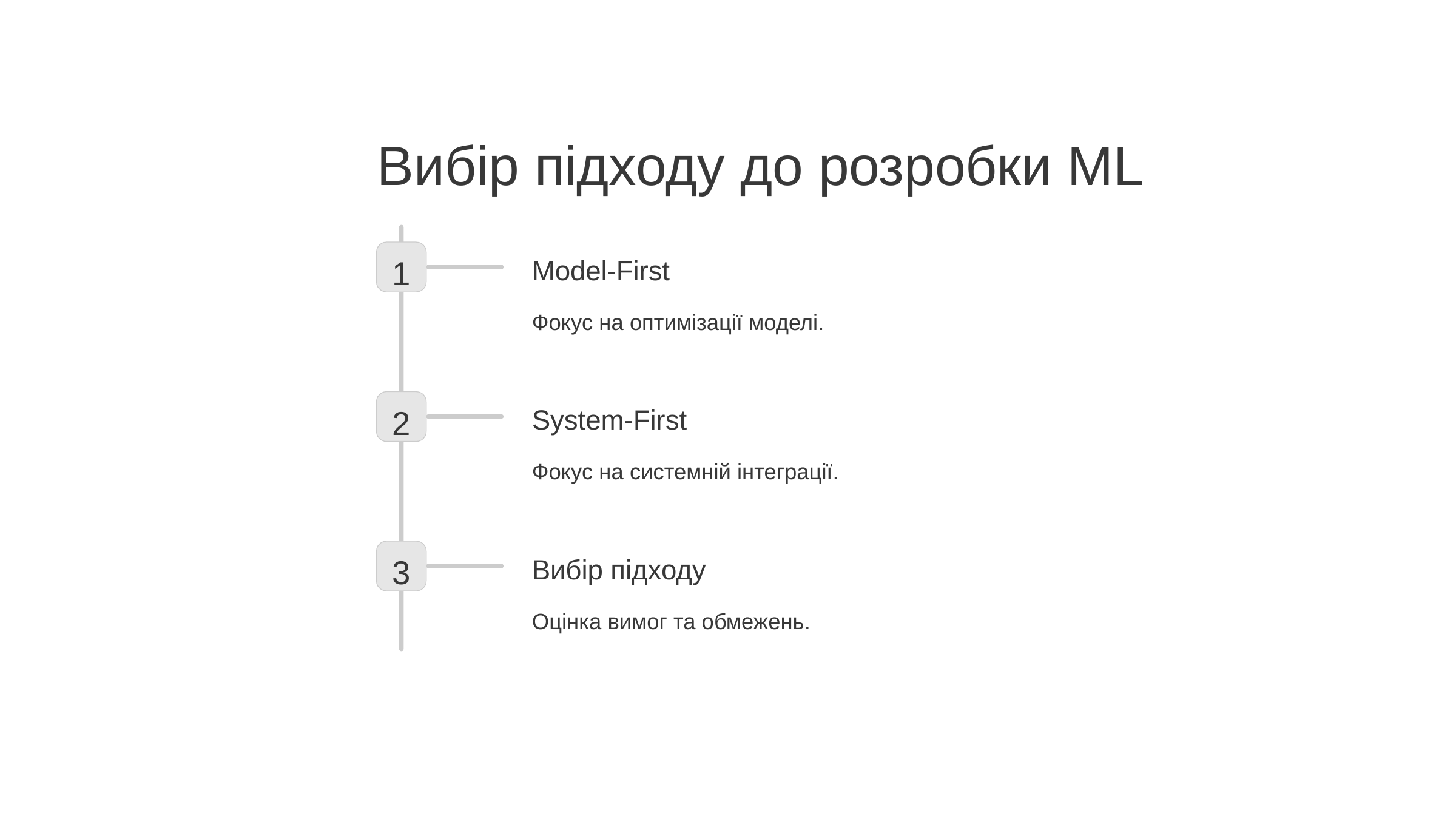

Вибір підходу до розробки ML

1
Model-First

Фокус на оптимізації моделі.

2
System-First

Фокус на системній інтеграції.

3
Вибір підходу

Оцінка вимог та обмежень.